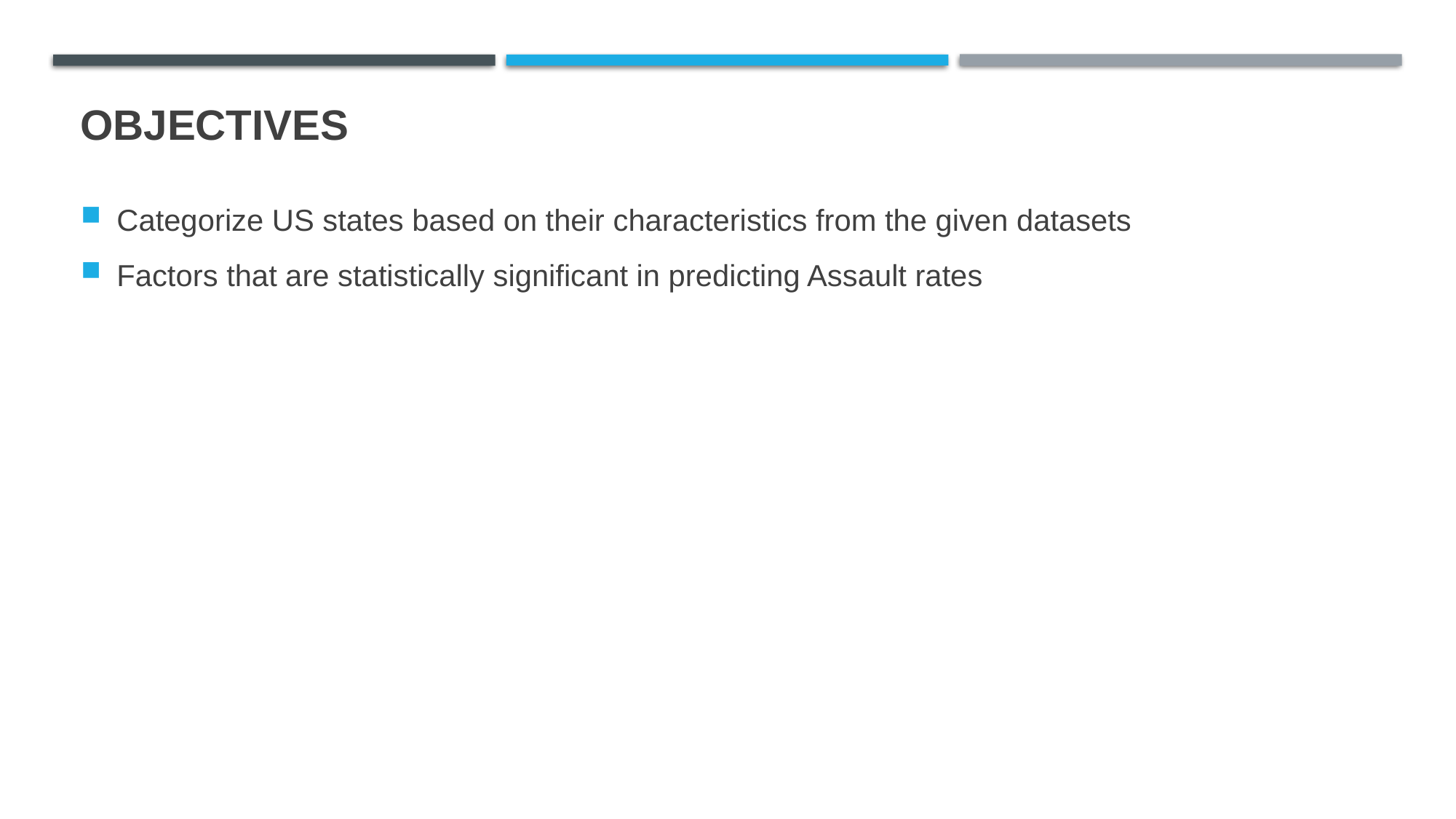

# objectives
Categorize US states based on their characteristics from the given datasets
Factors that are statistically significant in predicting Assault rates